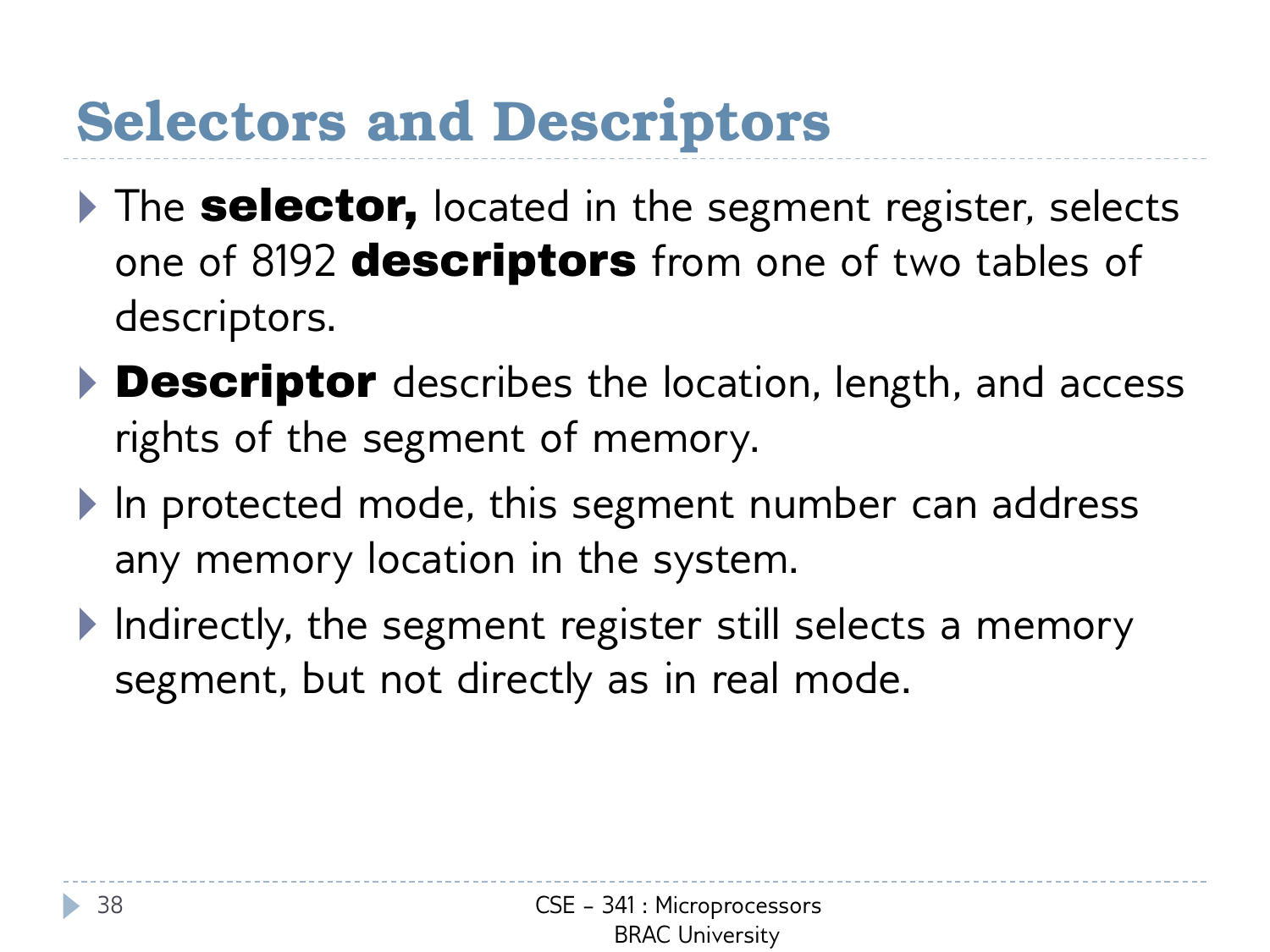

# Selectors and Descriptors
The selector, located in the segment register, selects one of 8192 descriptors from one of two tables of descriptors.
Descriptor describes the location, length, and access rights of the segment of memory.
In protected mode, this segment number can address any memory location in the system.
Indirectly, the segment register still selects a memory segment, but not directly as in real mode.
CSE – 341 : Microprocessors
    BRAC University
38